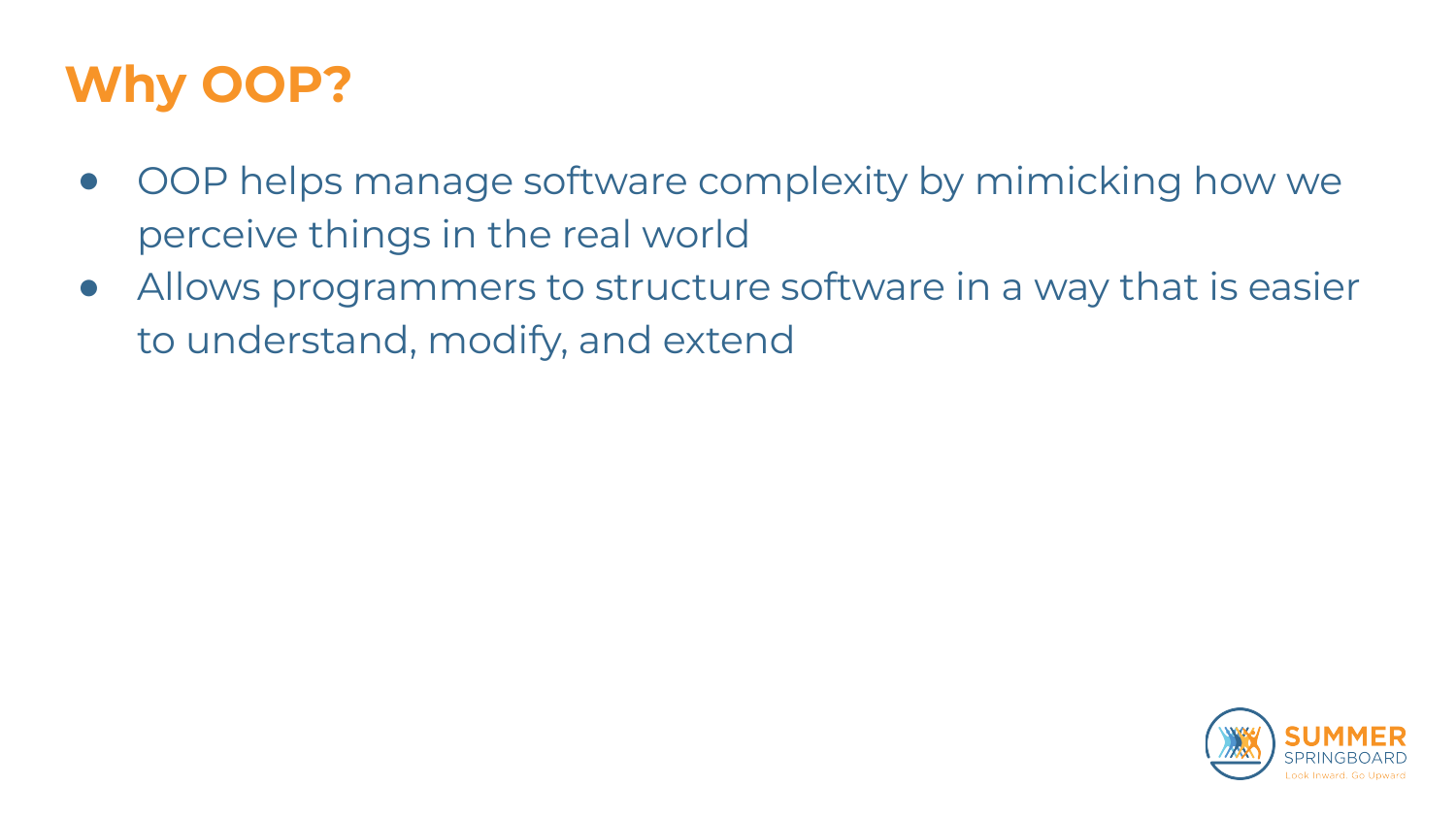

# Why OOP?
OOP helps manage software complexity by mimicking how we perceive things in the real world
Allows programmers to structure software in a way that is easier to understand, modify, and extend